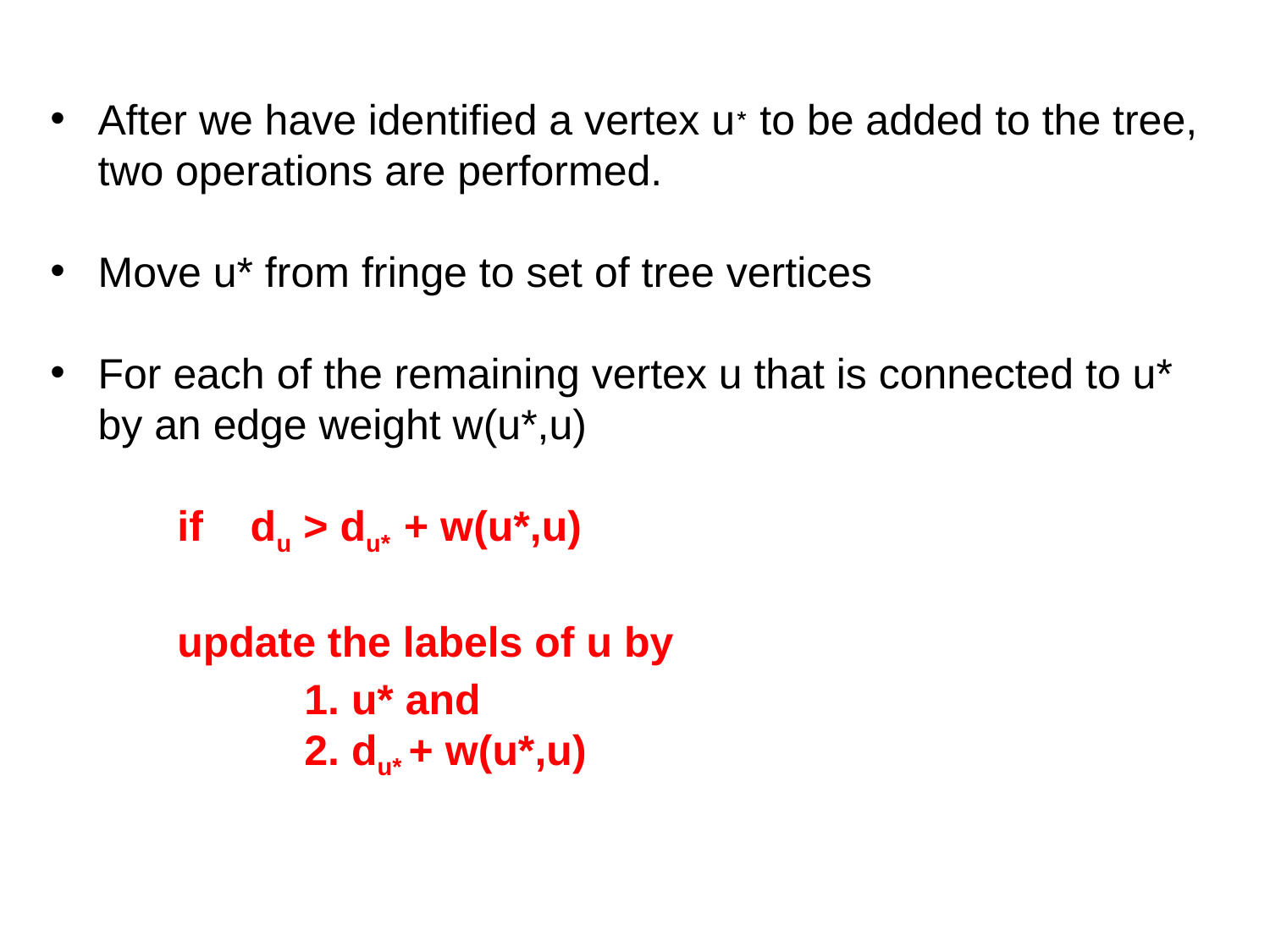

After we have identified a vertex u∗ to be added to the tree, two operations are performed.

Move u* from fringe to set of tree vertices

For each of the remaining vertex u that is connected to u* by an edge weight w(u*,u)

	if    du > du*  + w(u*,u)

	update the labels of u by
		1. u* and
		2. du* + w(u*,u)